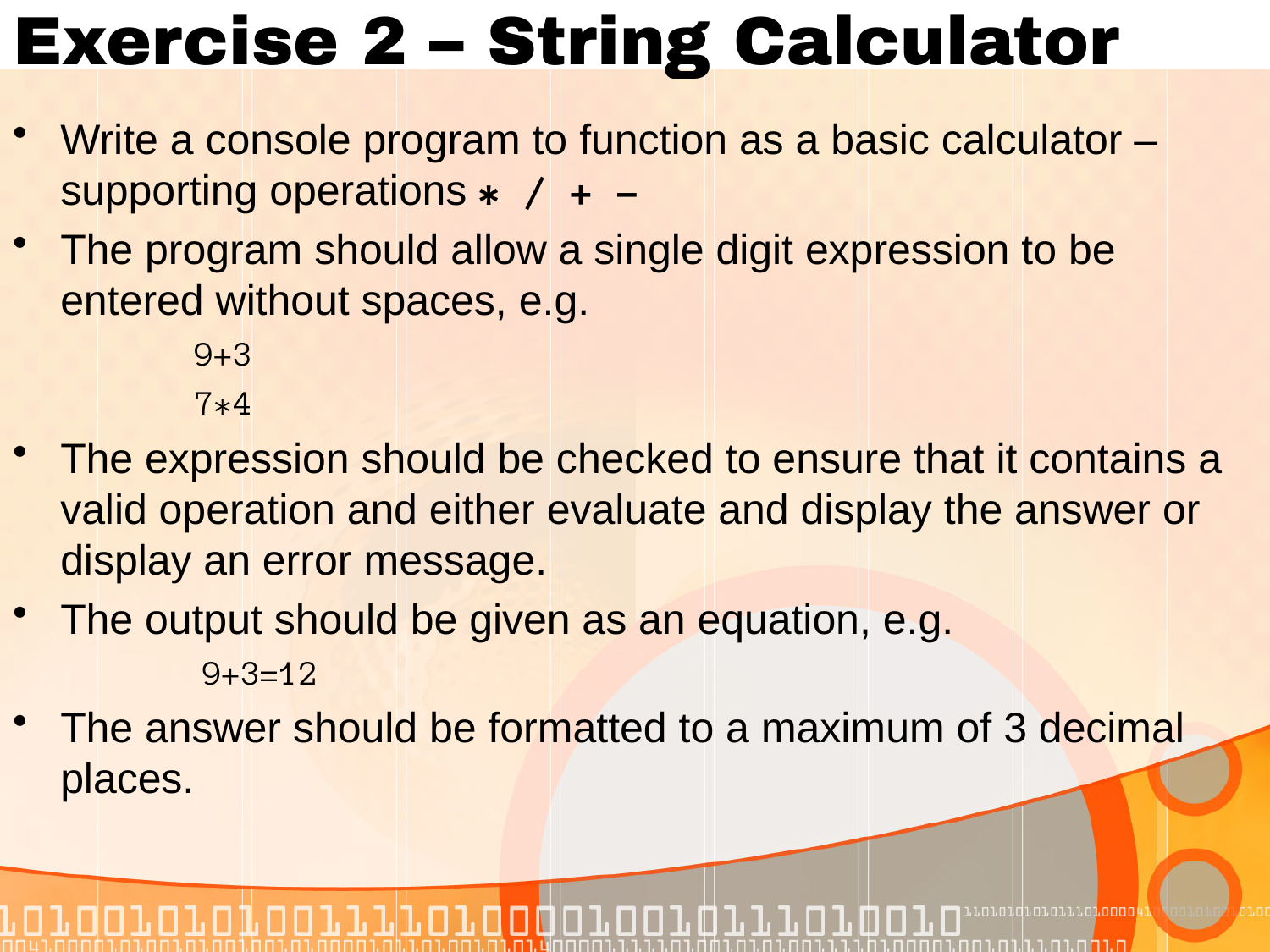

# Exercise 2 – String Calculator
Write a console program to function as a basic calculator – supporting operations * / + -
The program should allow a single digit expression to be entered without spaces, e.g.
	9+3
	7*4
The expression should be checked to ensure that it contains a valid operation and either evaluate and display the answer or display an error message.
The output should be given as an equation, e.g.
	9+3=12
The answer should be formatted to a maximum of 3 decimal places.